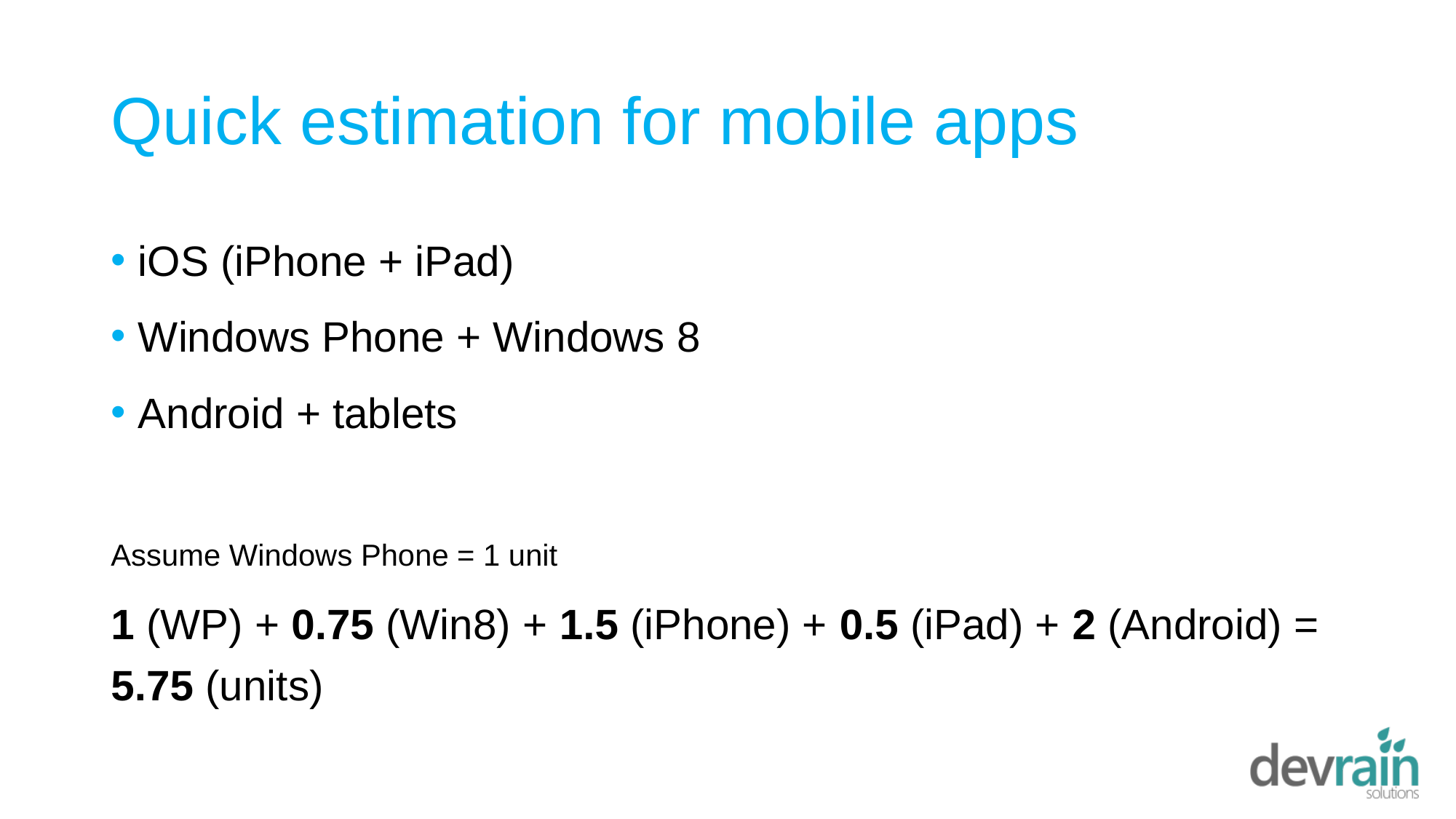

# Quick estimation for mobile apps
iOS (iPhone + iPad)
Windows Phone + Windows 8
Android + tablets

Assume Windows Phone = 1 unit
1 (WP) + 0.75 (Win8) + 1.5 (iPhone) + 0.5 (iPad) + 2 (Android) = 5.75 (units)